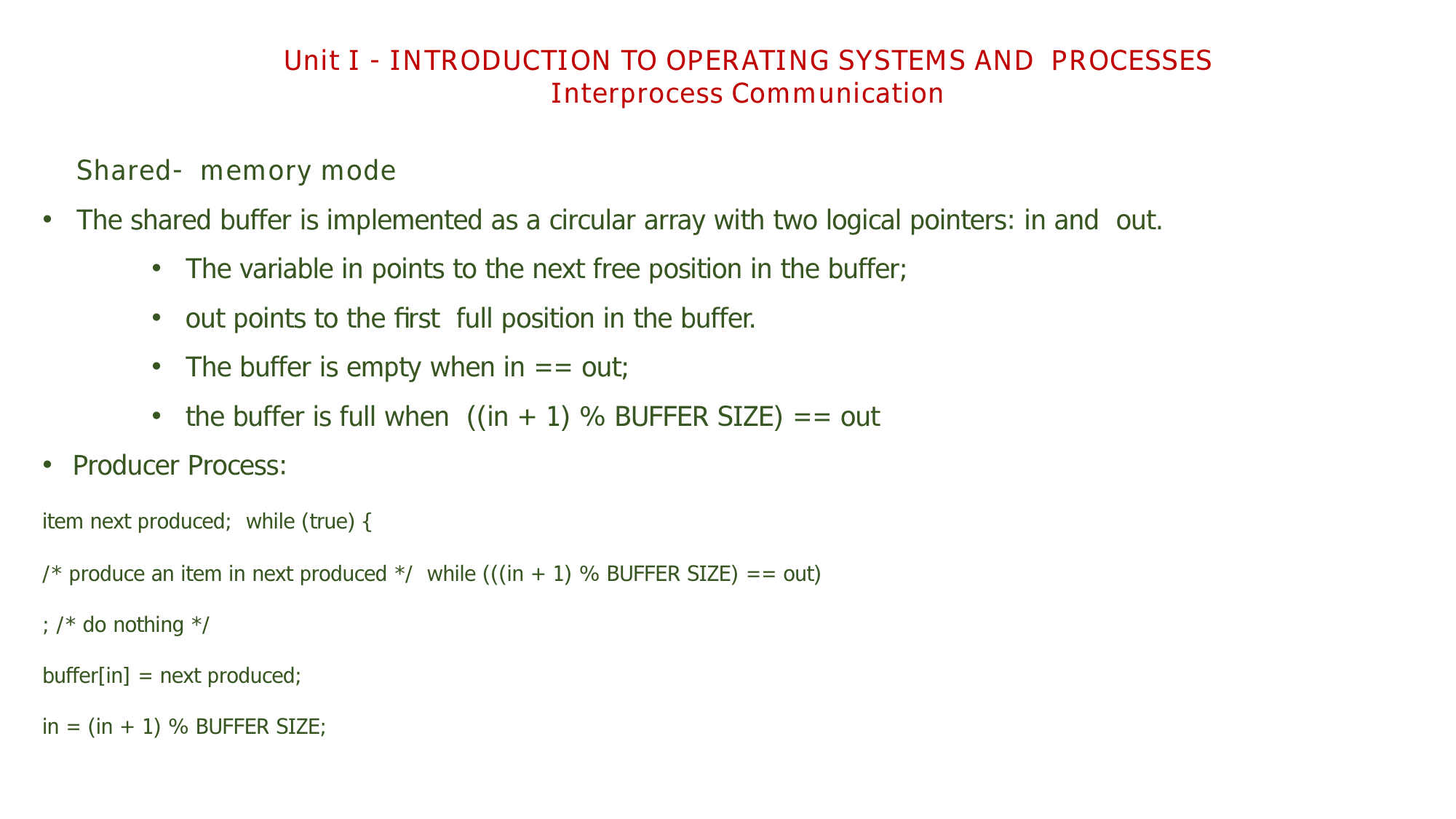

Unit I - INTRODUCTION TO OPERATING SYSTEMS AND  PROCESSES
Interprocess Communication
Shared-  memory mode
The shared buffer is implemented as a circular array with two logical pointers: in and  out.
The variable in points to the next free position in the buffer;
out points to the first  full position in the buffer.
The buffer is empty when in == out;
the buffer is full when  ((in + 1) % BUFFER SIZE) == out
Producer Process:
item next produced;  while (true) {
/* produce an item in next produced */  while (((in + 1) % BUFFER SIZE) == out)

; /* do nothing */

buffer[in] = next produced;

in = (in + 1) % BUFFER SIZE;